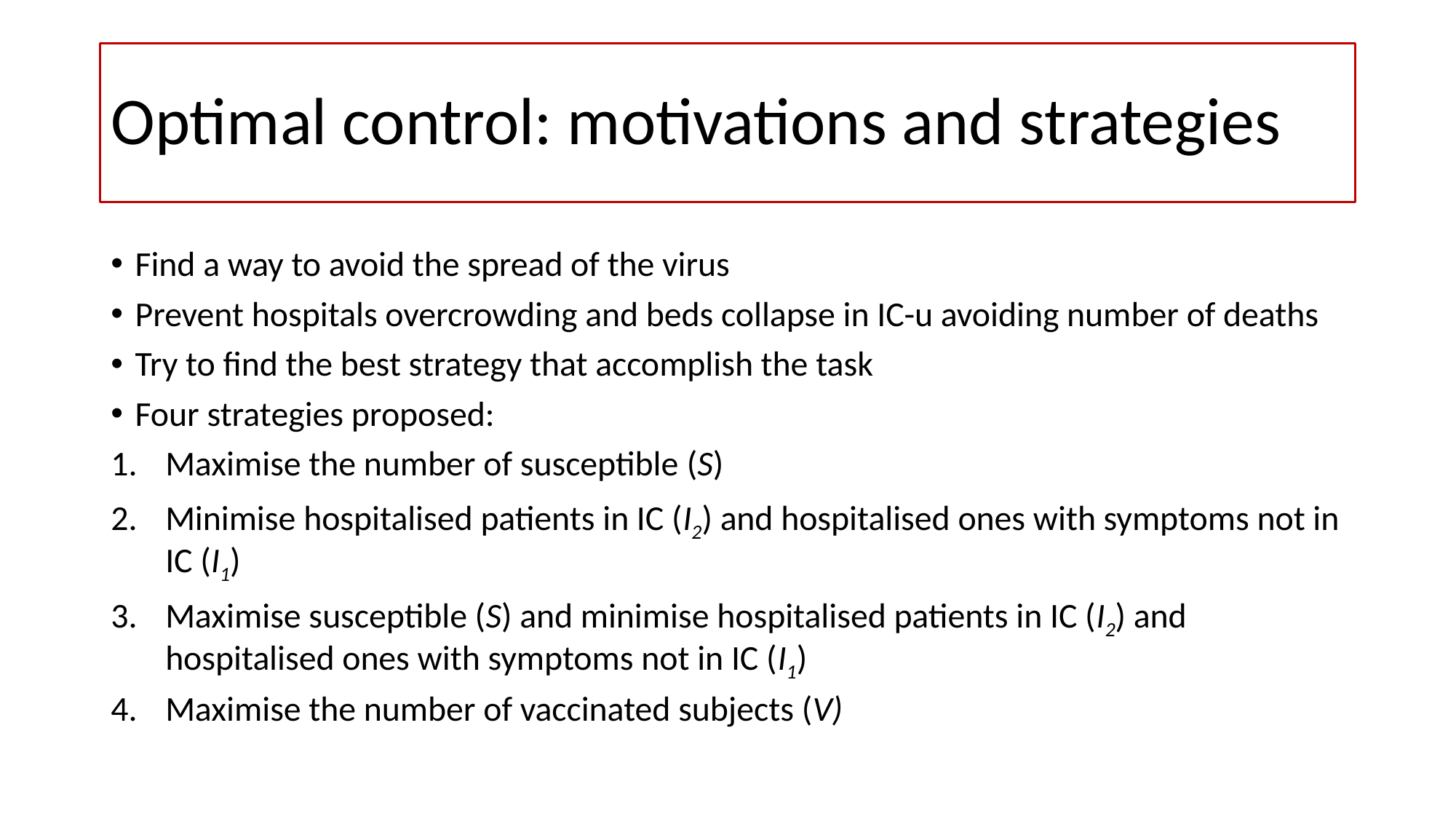

# Optimal control: motivations and strategies
Find a way to avoid the spread of the virus
Prevent hospitals overcrowding and beds collapse in IC-u avoiding number of deaths
Try to find the best strategy that accomplish the task
Four strategies proposed:
Maximise the number of susceptible (S)
Minimise hospitalised patients in IC (I2) and hospitalised ones with symptoms not in IC (I1)
Maximise susceptible (S) and minimise hospitalised patients in IC (I2) and hospitalised ones with symptoms not in IC (I1)
Maximise the number of vaccinated subjects (V)